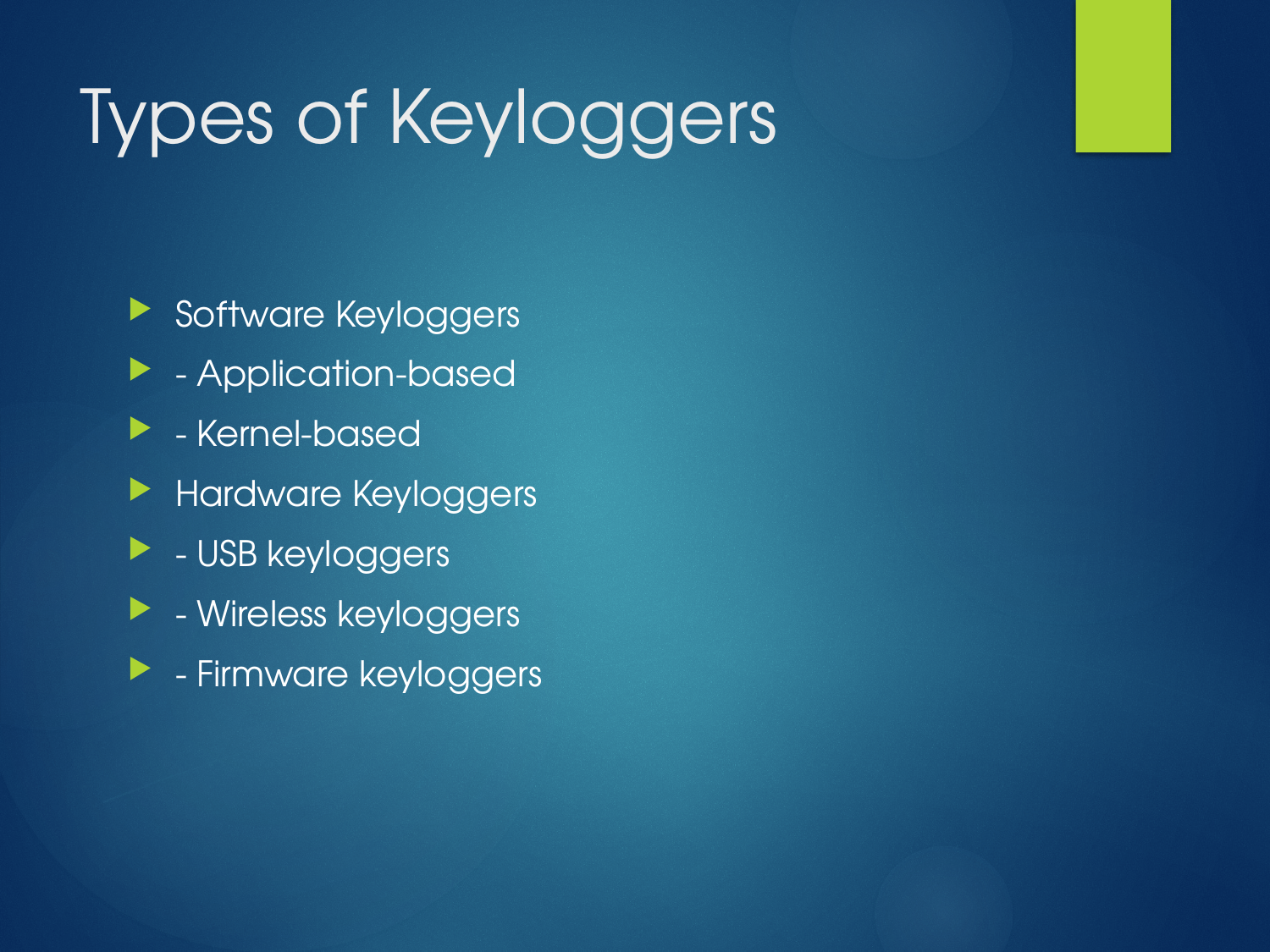

# Types of Keyloggers
Software Keyloggers
- Application-based
- Kernel-based
Hardware Keyloggers
- USB keyloggers
- Wireless keyloggers
- Firmware keyloggers